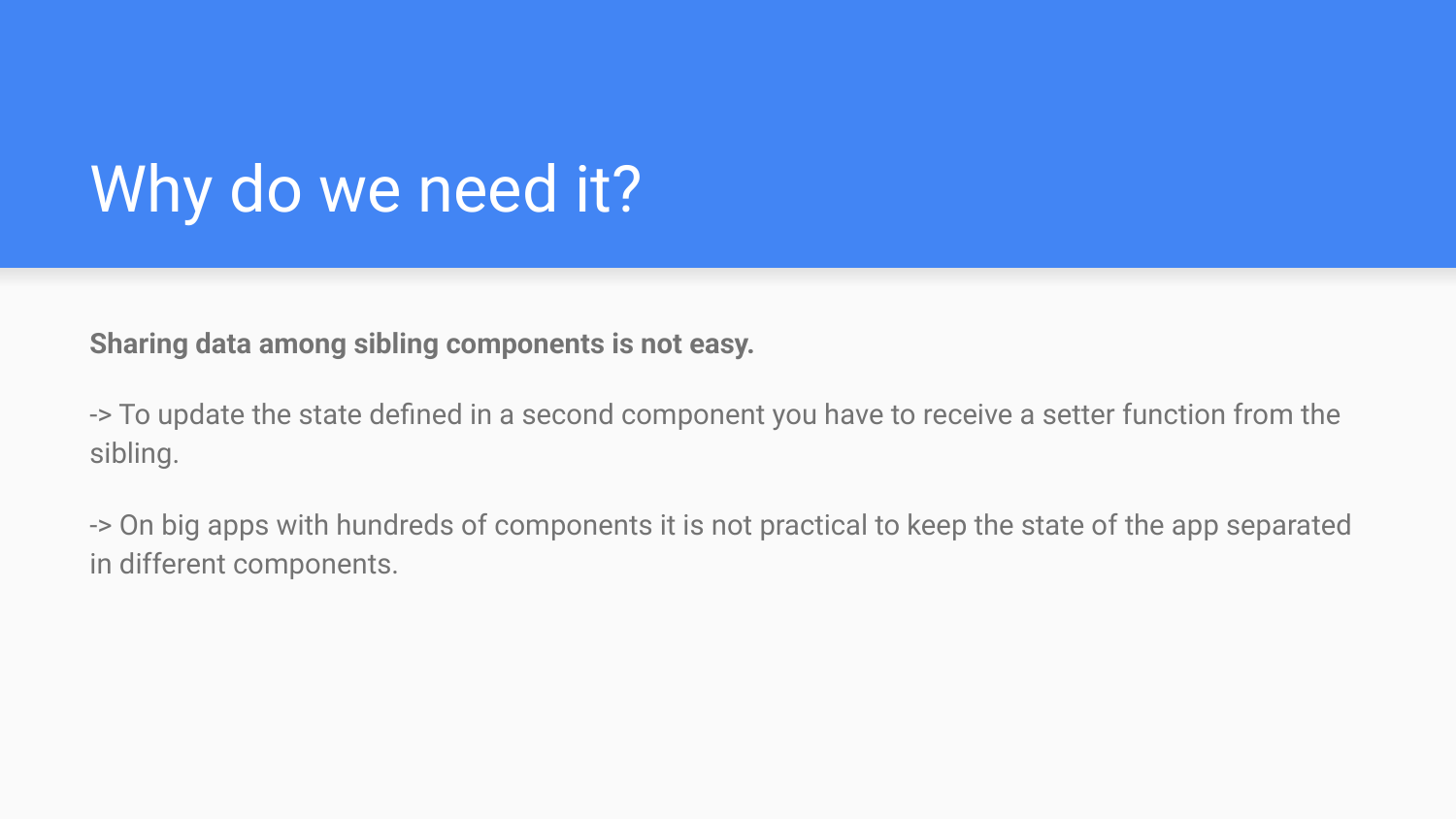

# Why do we need it?
Sharing data among sibling components is not easy.
-> To update the state defined in a second component you have to receive a setter function from the sibling.
-> On big apps with hundreds of components it is not practical to keep the state of the app separated in different components.